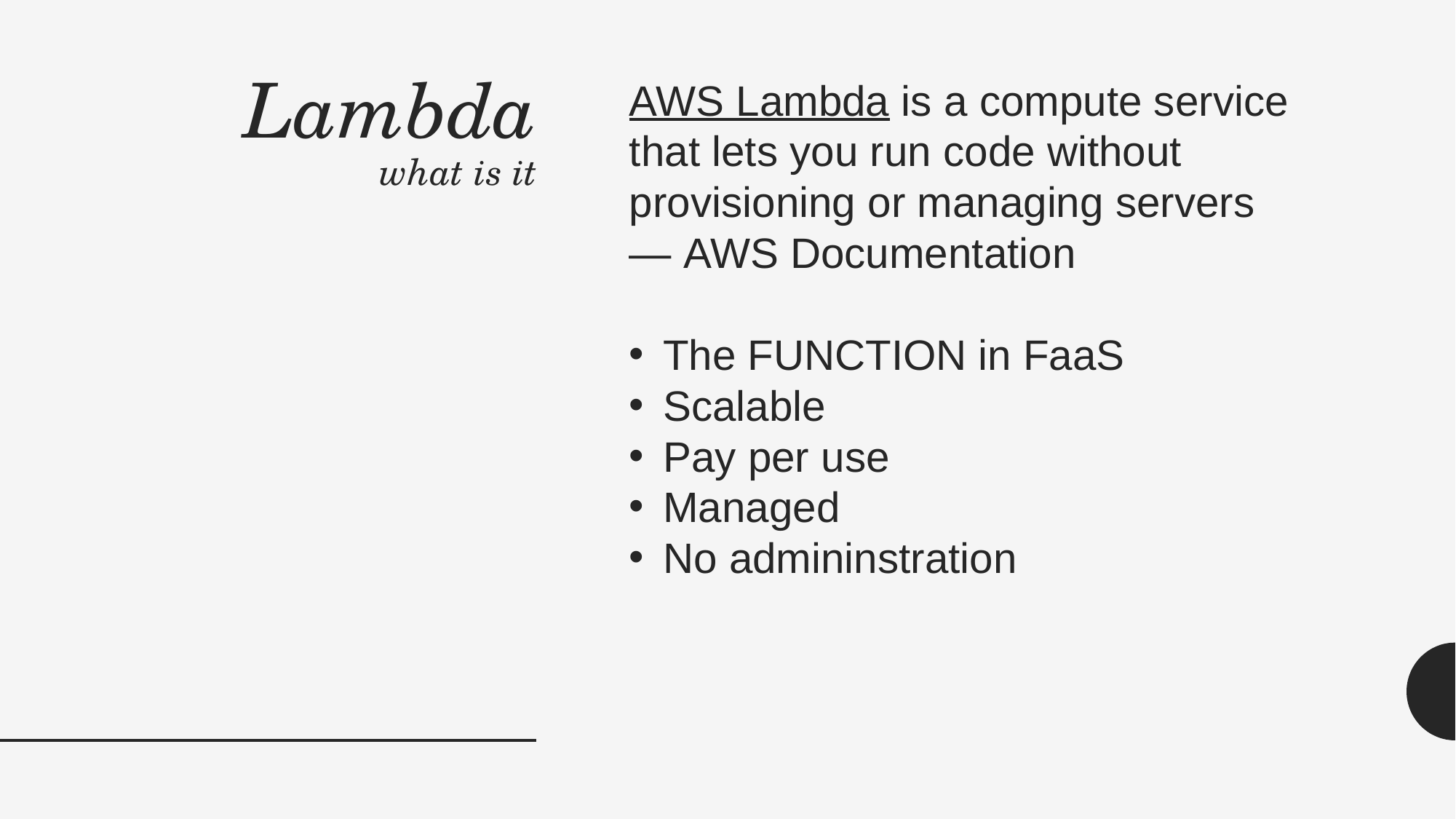

# Lambda what is it
AWS Lambda is a compute service that lets you run code without provisioning or managing servers
— AWS Documentation

The FUNCTION in FaaS
Scalable
Pay per use
Managed
No admininstration